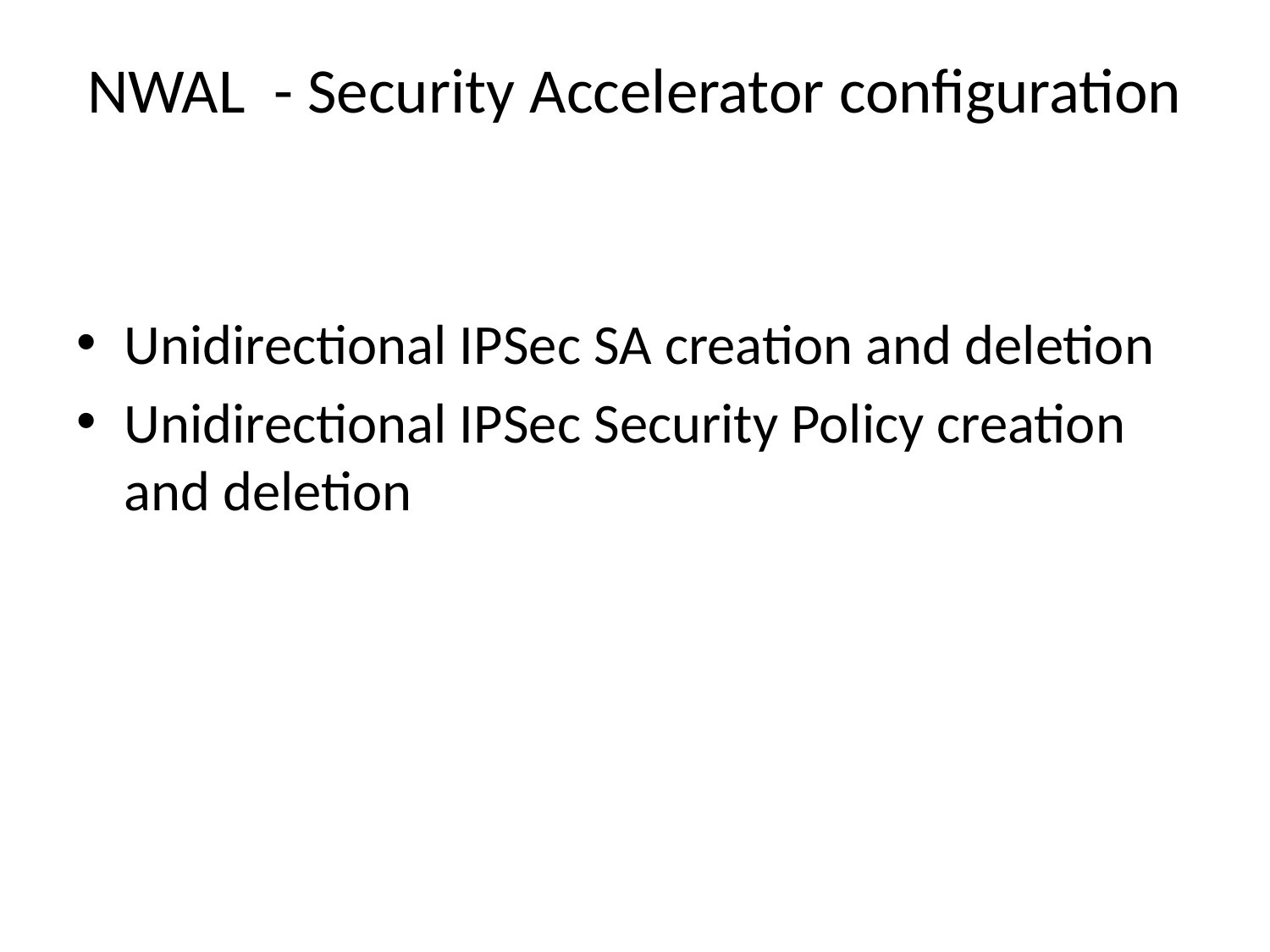

# NWAL  - Security Accelerator configuration

Unidirectional IPSec SA creation and deletion
Unidirectional IPSec Security Policy creation and deletion